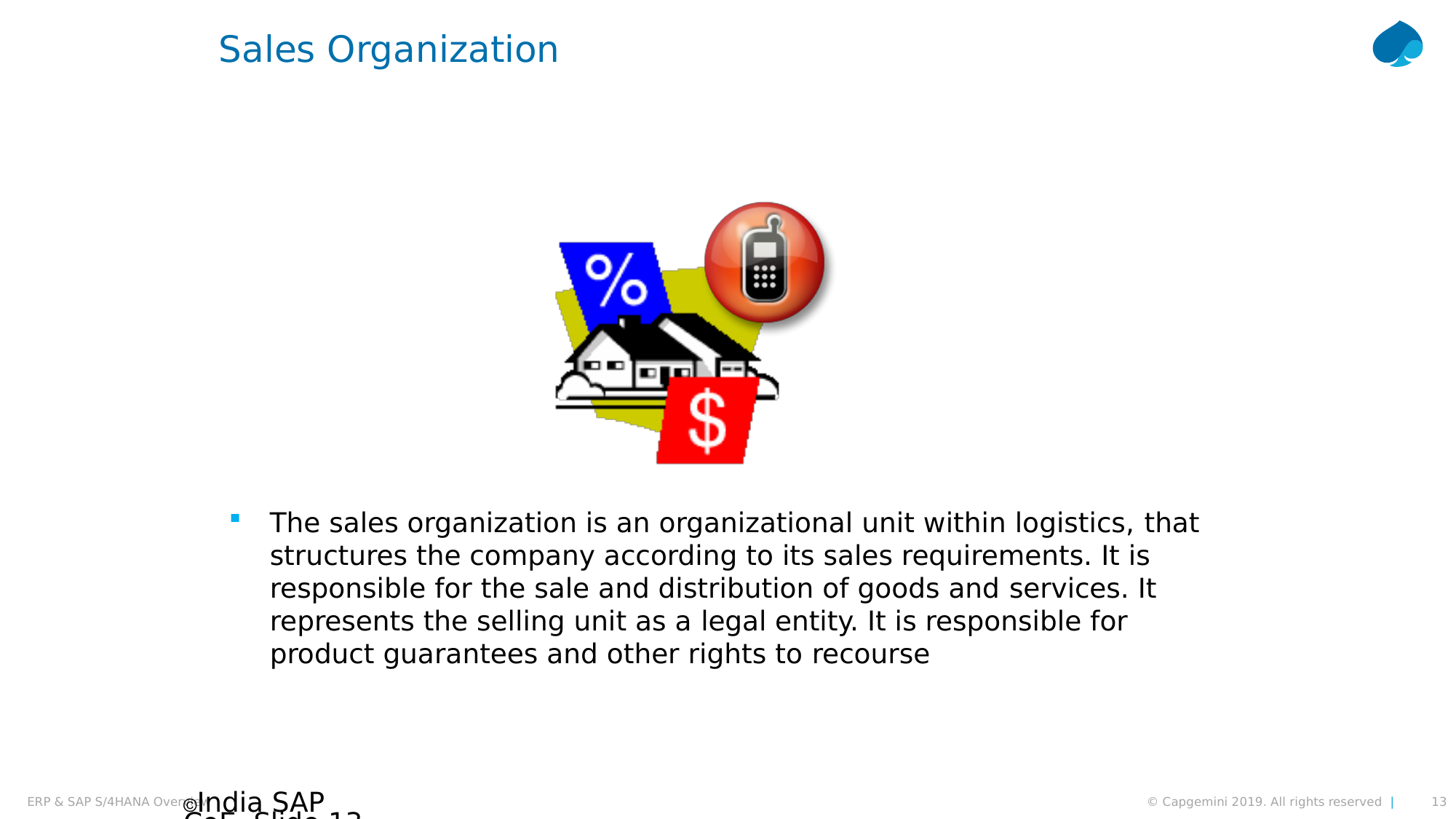

# Sales Organization

The sales organization is an organizational unit within logistics, that  structures the company according to its sales requirements. It is  responsible for the sale and distribution of goods and services. It  represents the selling unit as a legal entity. It is responsible for  product guarantees and other rights to recourse
©India SAP CoE, Slide 13